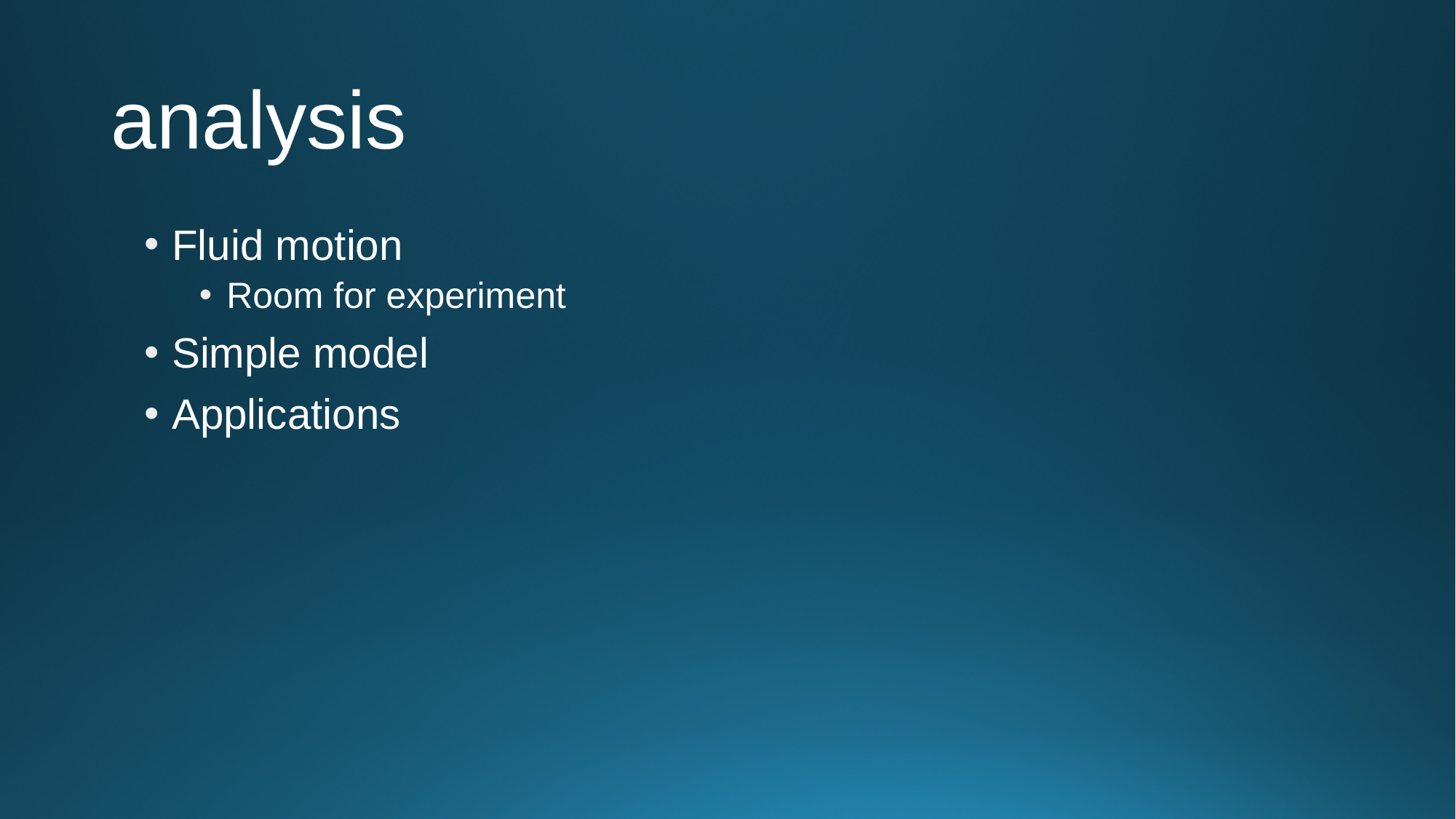

# analysis
Fluid motion
Room for experiment
Simple model
Applications